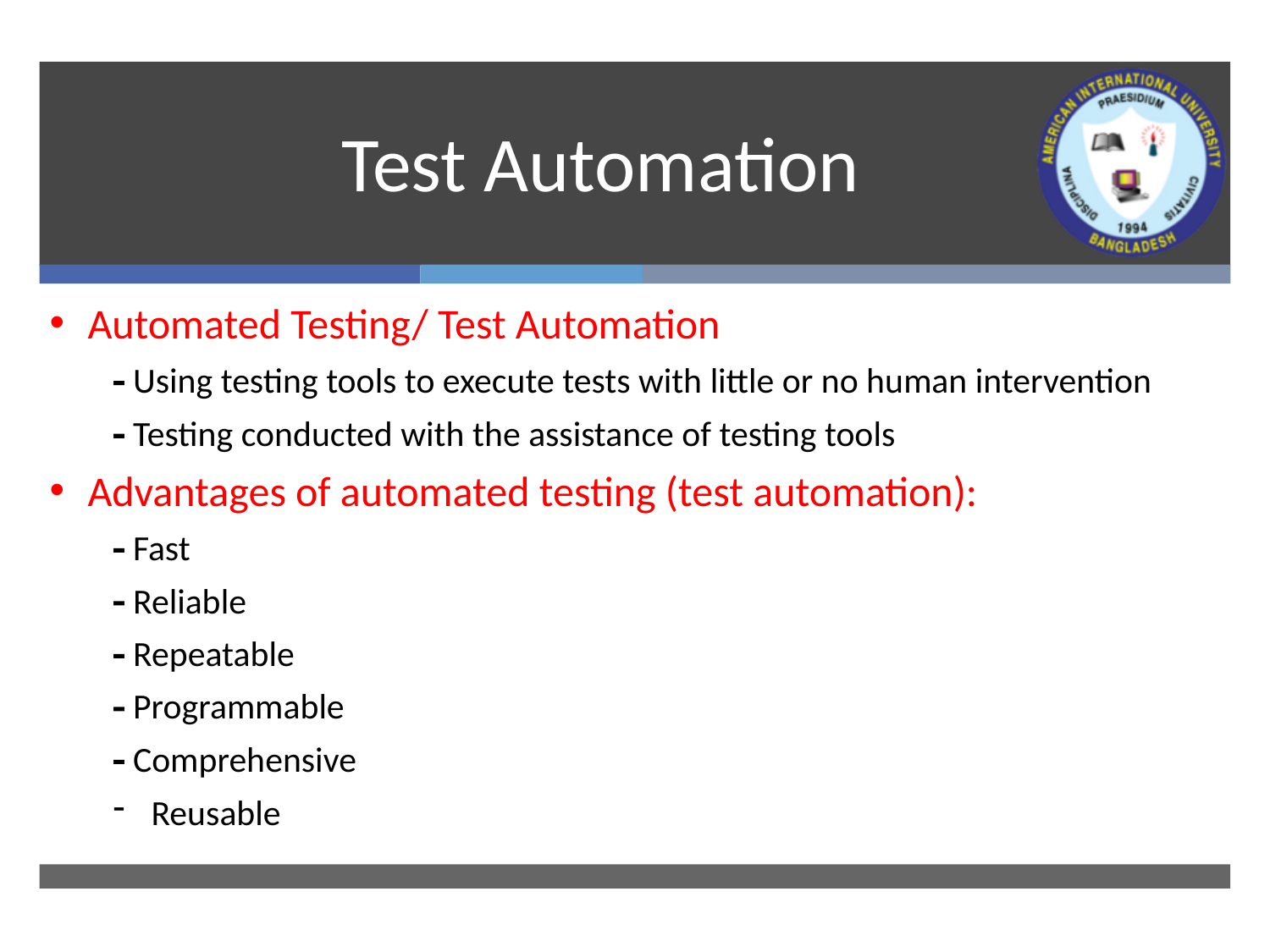

# Test Automation
Automated Testing/ Test Automation
− Using testing tools to execute tests with little or no human intervention
− Testing conducted with the assistance of testing tools
Advantages of automated testing (test automation):
− Fast
− Reliable
− Repeatable
− Programmable
− Comprehensive
Reusable